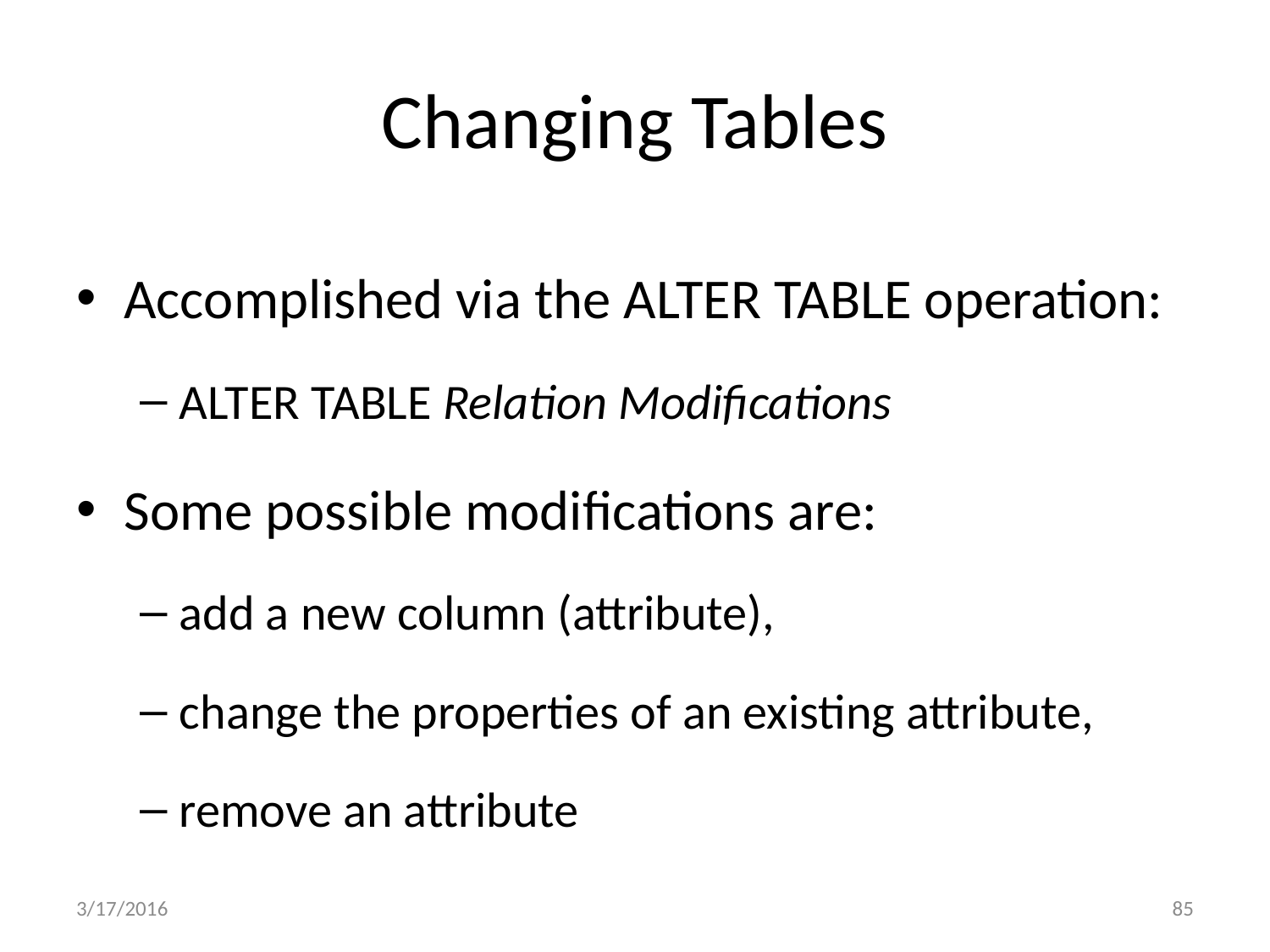

# Changing Tables
Accomplished via the ALTER TABLE operation:
ALTER TABLE Relation Modifications
Some possible modifications are:
add a new column (attribute),
change the properties of an existing attribute,
remove an attribute
3/17/2016
85